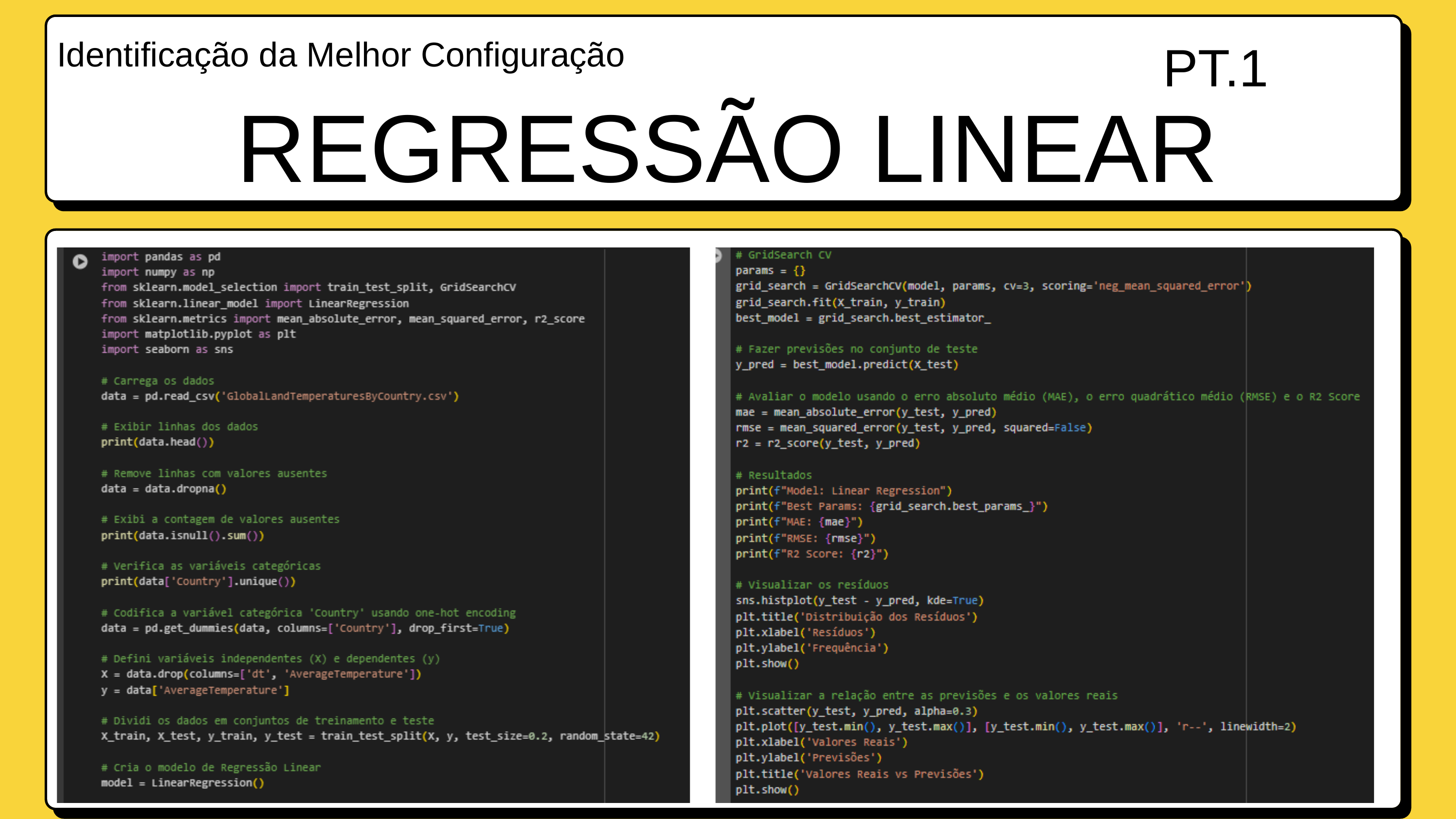

PT.1
Identificação da Melhor Configuração

REGRESSÃO LINEAR